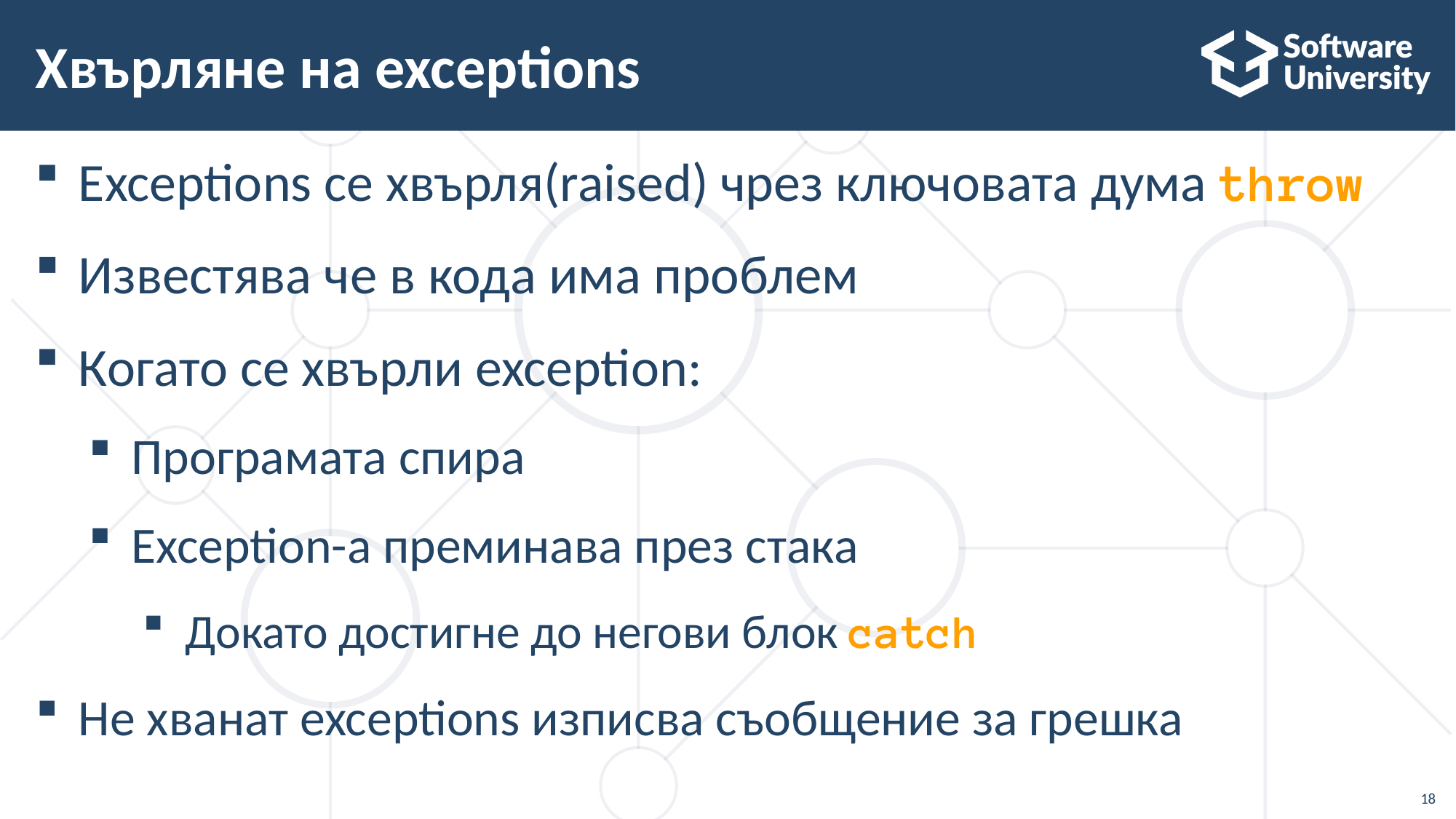

# Хвърляне на exceptions
Exceptions се хвърля(raised) чрез ключовата дума throw
Известява че в кода има проблем
Когато се хвърли exception:
Програмата спира
Exception-a преминава през стака
Докато достигне до негови блок catch
Не хванат exceptions изписва съобщение за грешка
18